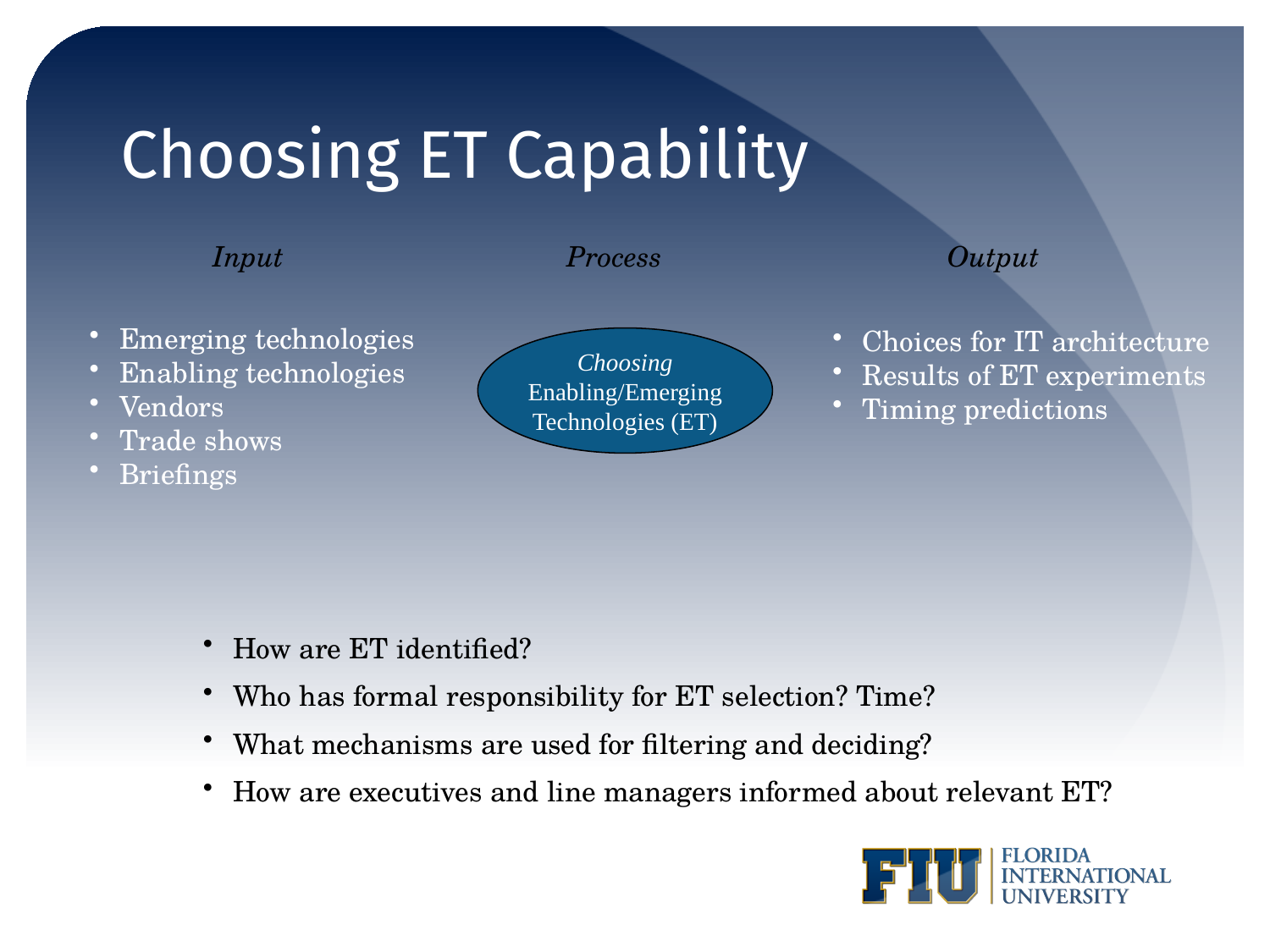

# Choosing ET Capability
Input
Process
Output
Emerging technologies
Enabling technologies
Vendors
Trade shows
Briefings
Choices for IT architecture
Results of ET experiments
Timing predictions
Choosing
Enabling/Emerging
Technologies (ET)
How are ET identified?
Who has formal responsibility for ET selection? Time?
What mechanisms are used for filtering and deciding?
How are executives and line managers informed about relevant ET?